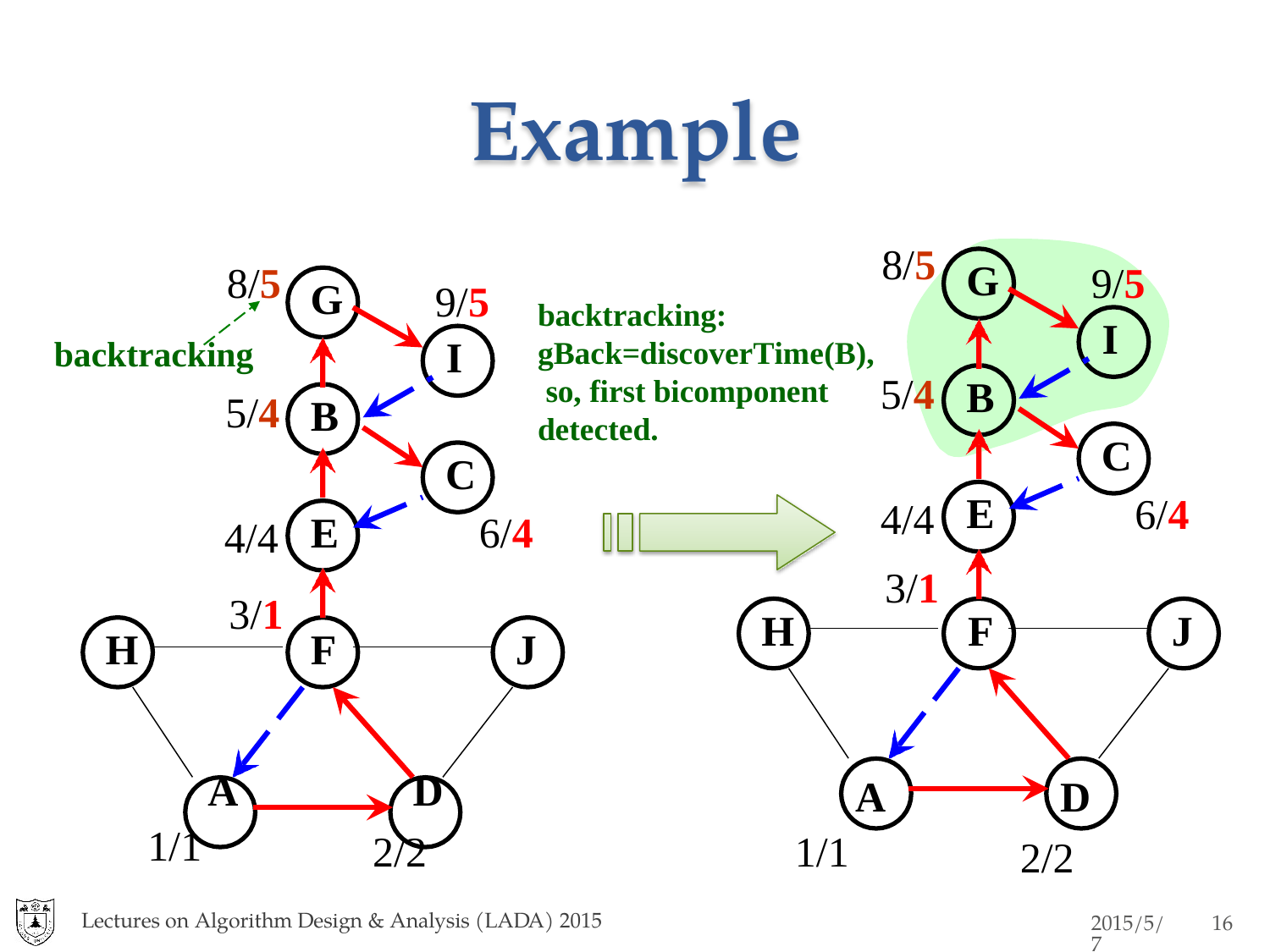

# Example
8/5
backtracking
5/4
8/5

9/5
I
G

9/5
I
G

backtracking:  gBack=discoverTime(B),  so, first bicomponent  detected.

5/4

B

B

C

C

4/4
3/1
E
6/4

4/4

E
6/4

3/1
F

H
J

H
F
J

A
D
2/2
A
D
2/2

1/1
1/1
Lectures on Algorithm Design & Analysis (LADA) 2015
2015/5/7
16